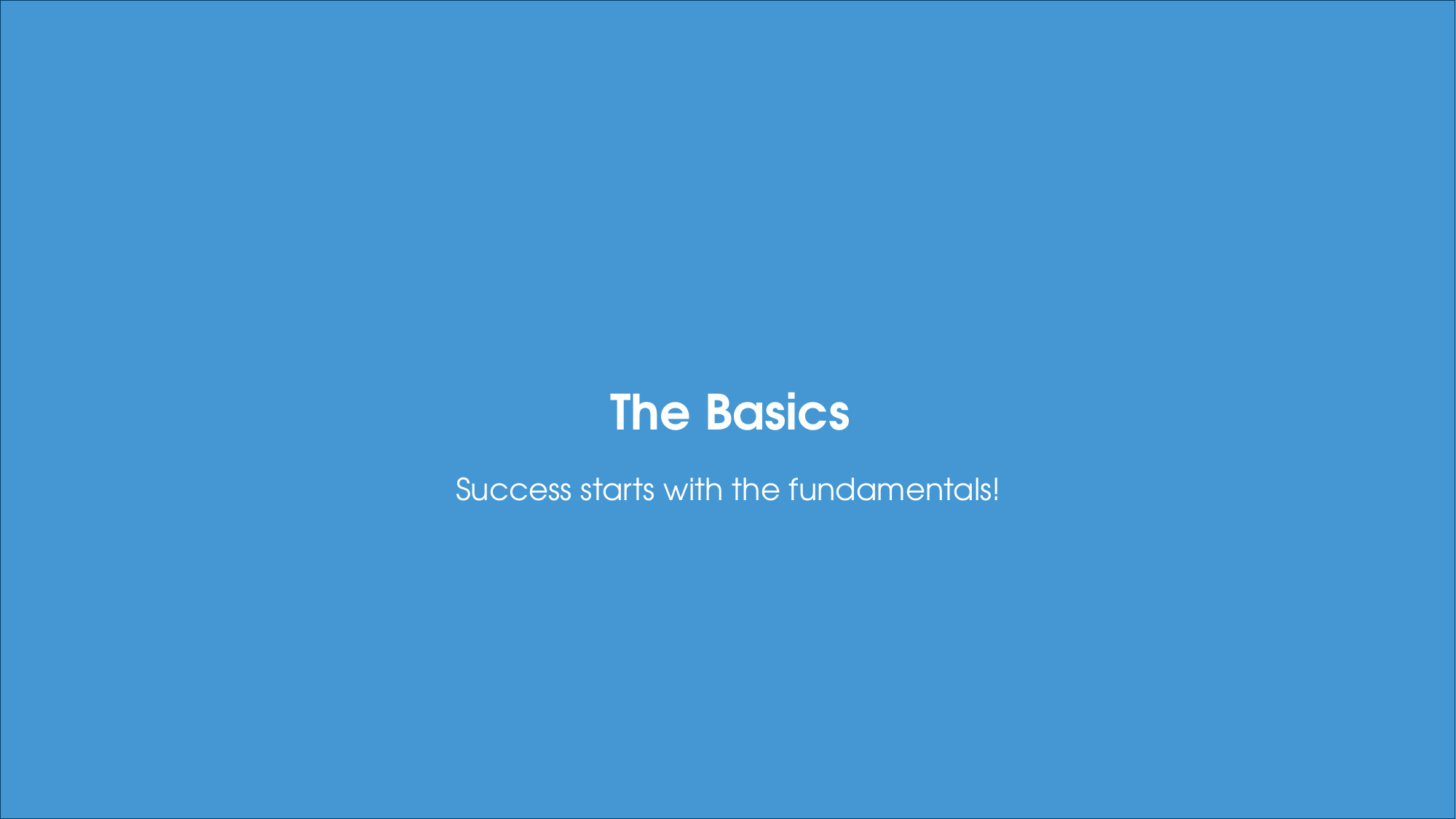

# The Basics
Success starts with the fundamentals!